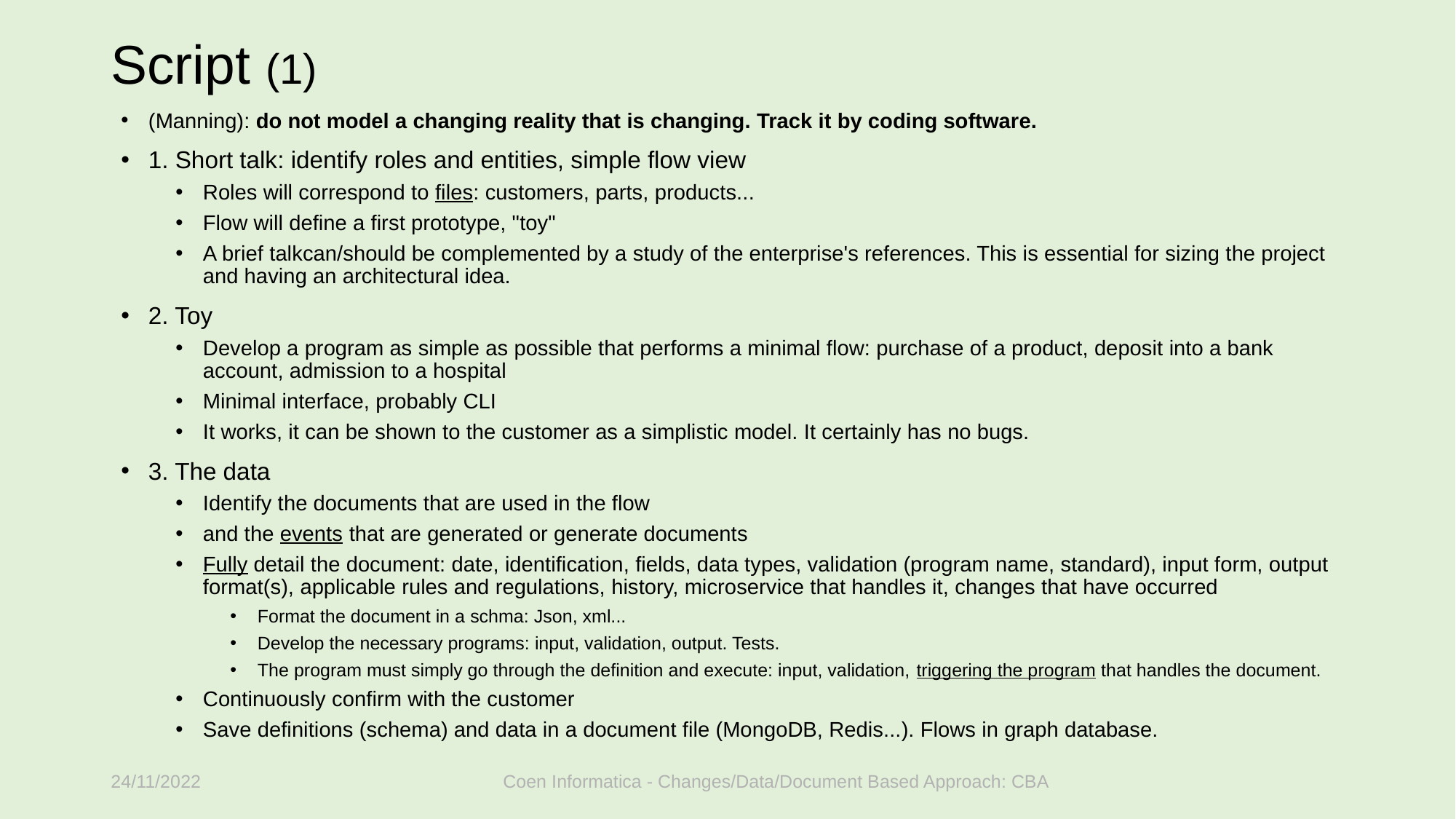

# Script (1)
(Manning): do not model a changing reality that is changing. Track it by coding software.
1. Short talk: identify roles and entities, simple flow view
Roles will correspond to files: customers, parts, products...
Flow will define a first prototype, "toy"
A brief talkcan/should be complemented by a study of the enterprise's references. This is essential for sizing the project and having an architectural idea.
2. Toy
Develop a program as simple as possible that performs a minimal flow: purchase of a product, deposit into a bank account, admission to a hospital
Minimal interface, probably CLI
It works, it can be shown to the customer as a simplistic model. It certainly has no bugs.
3. The data
Identify the documents that are used in the flow
and the events that are generated or generate documents
Fully detail the document: date, identification, fields, data types, validation (program name, standard), input form, output format(s), applicable rules and regulations, history, microservice that handles it, changes that have occurred
Format the document in a schma: Json, xml...
Develop the necessary programs: input, validation, output. Tests.
The program must simply go through the definition and execute: input, validation, triggering the program that handles the document.
Continuously confirm with the customer
Save definitions (schema) and data in a document file (MongoDB, Redis...). Flows in graph database.
24/11/2022
Coen Informatica - Changes/Data/Document Based Approach: CBA
6